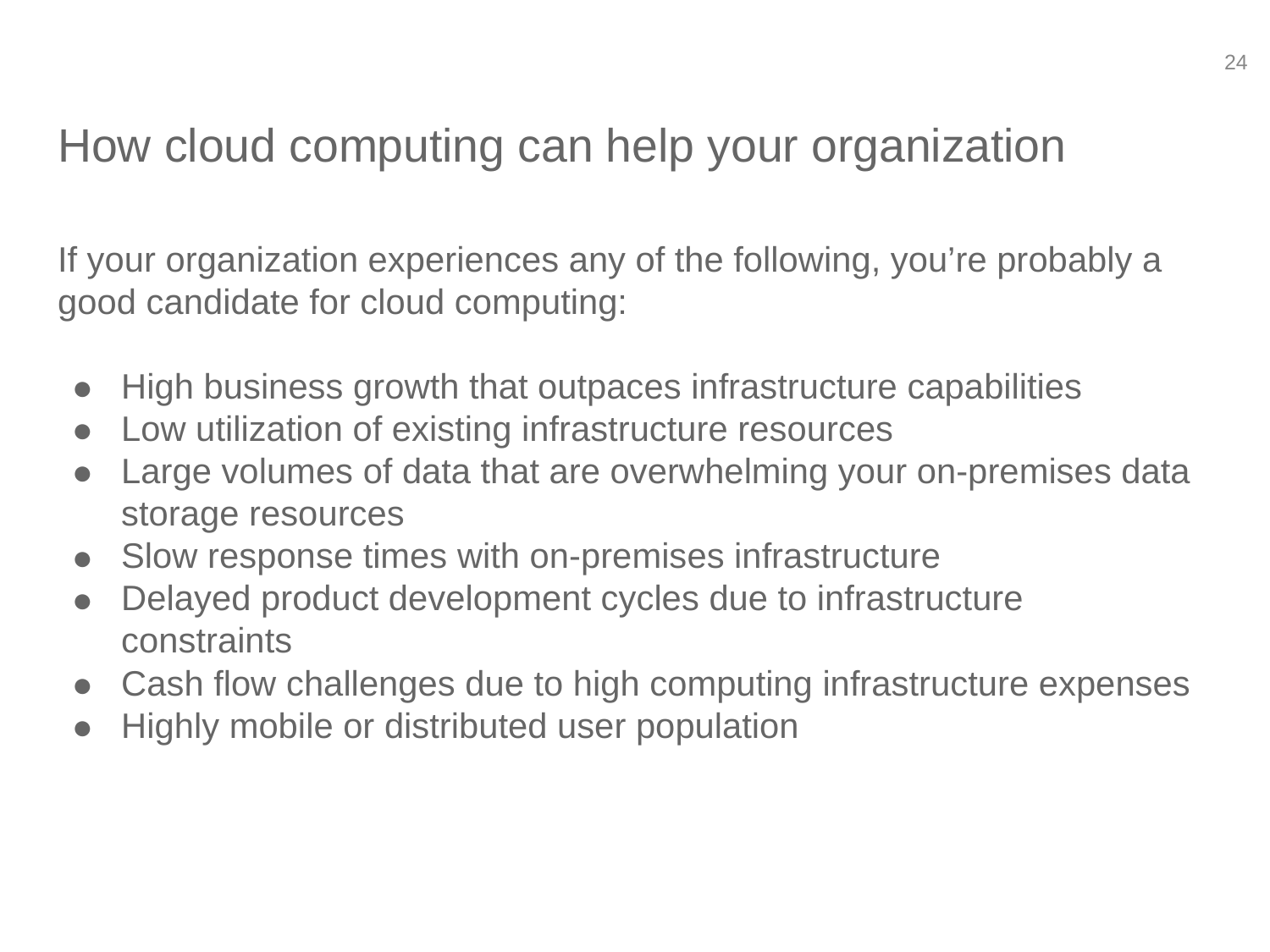

24
# How cloud computing can help your organization
If your organization experiences any of the following, you’re probably a good candidate for cloud computing:

High business growth that outpaces infrastructure capabilities
Low utilization of existing infrastructure resources
Large volumes of data that are overwhelming your on-premises data storage resources
Slow response times with on-premises infrastructure
Delayed product development cycles due to infrastructure constraints
Cash flow challenges due to high computing infrastructure expenses
Highly mobile or distributed user population